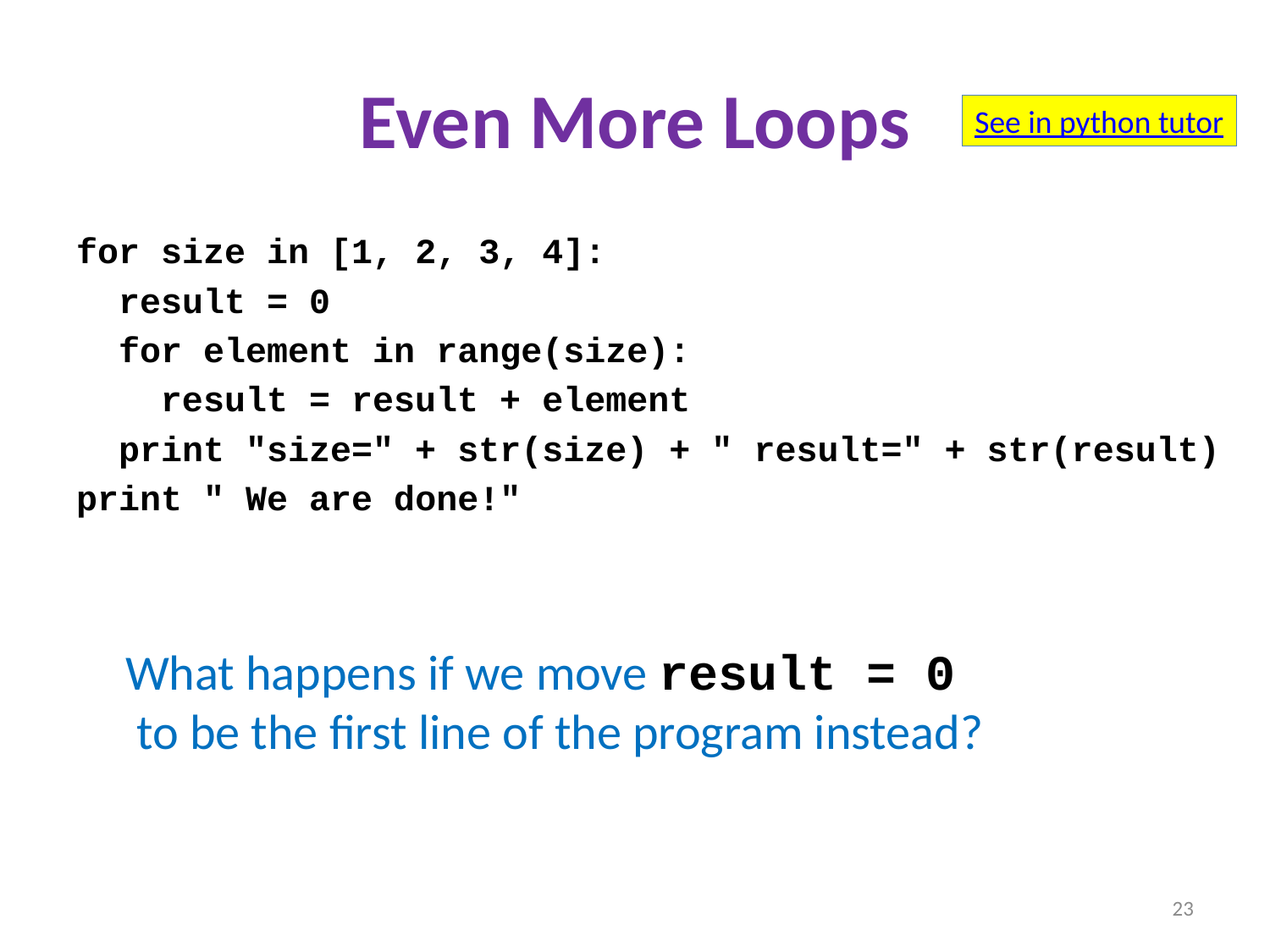

# Even More Loops
See in python tutor
for size in [1, 2, 3, 4]:
  result = 0
  for element in range(size):
    result = result + element
  print "size=" + str(size) + " result=" + str(result)
print " We are done!"

What happens if we move result = 0
 to be the first line of the program instead?
23